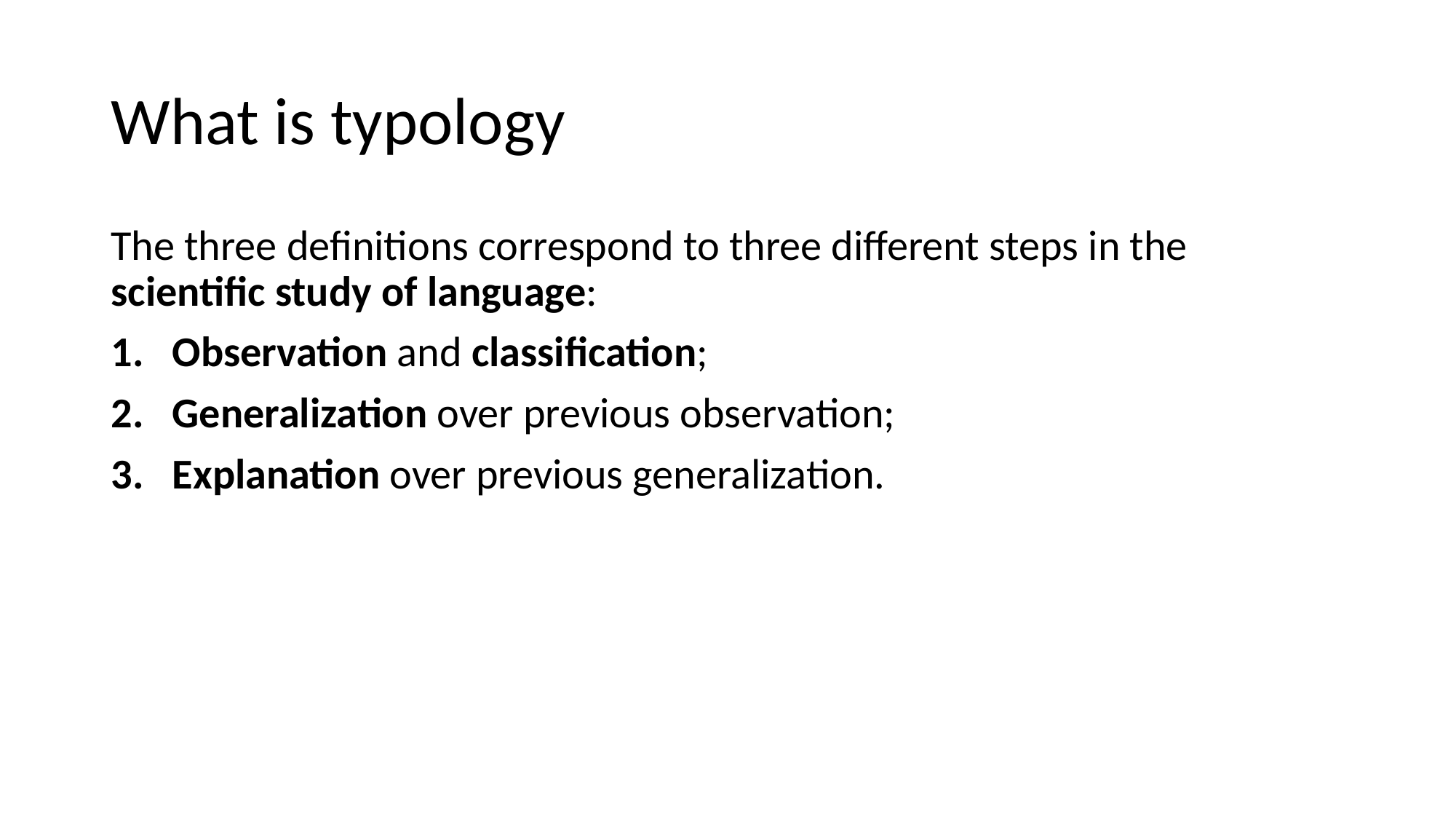

# What is typology
The three definitions correspond to three different steps in the scientific study of language:
Observation and classification;
Generalization over previous observation;
Explanation over previous generalization.